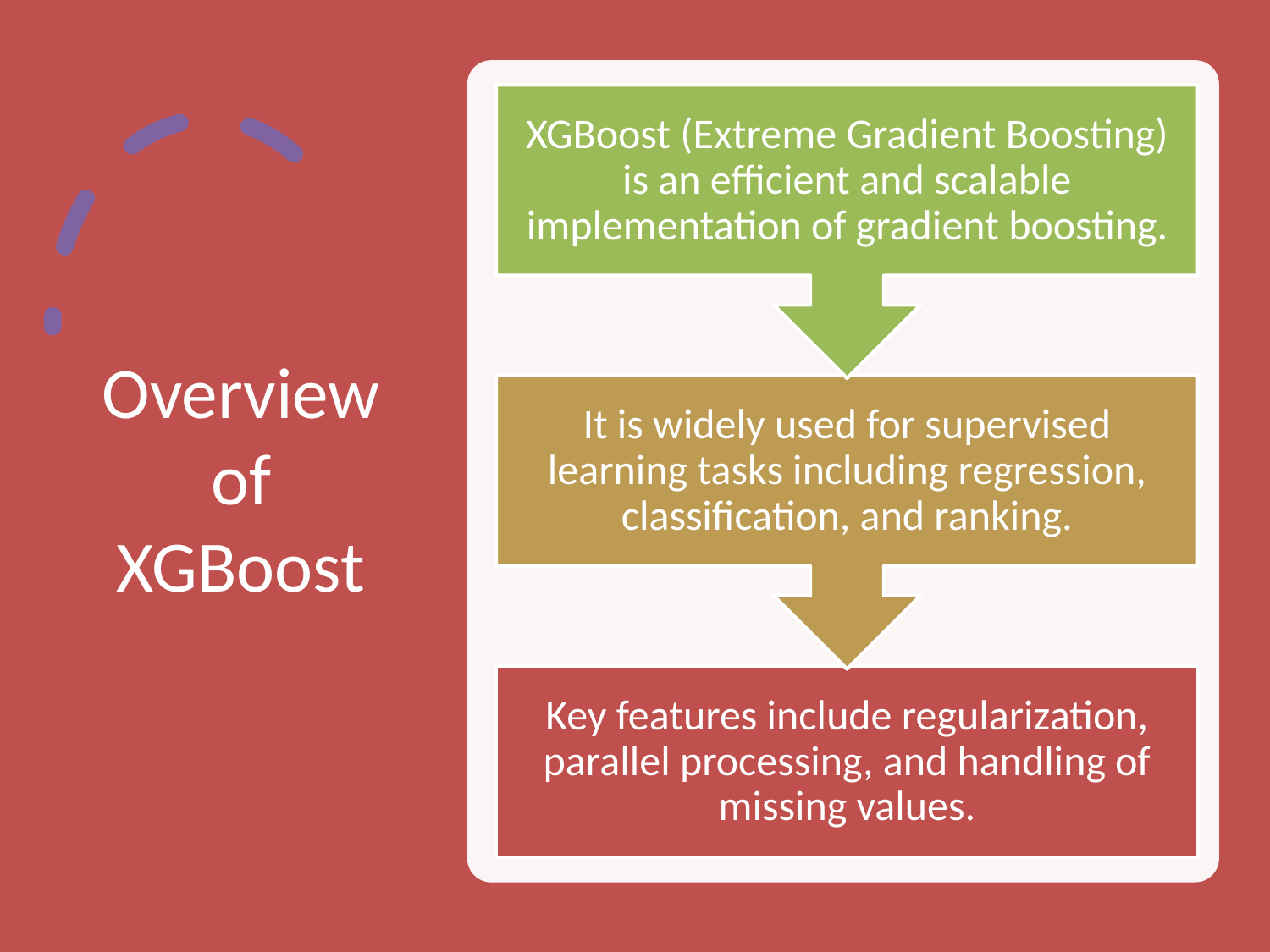

Key features include regularization, parallel processing, and handling of missing values.
It is widely used for supervised learning tasks including regression, classification, and ranking.
XGBoost (Extreme Gradient Boosting) is an efficient and scalable implementation of gradient boosting.
# Overview of XGBoost